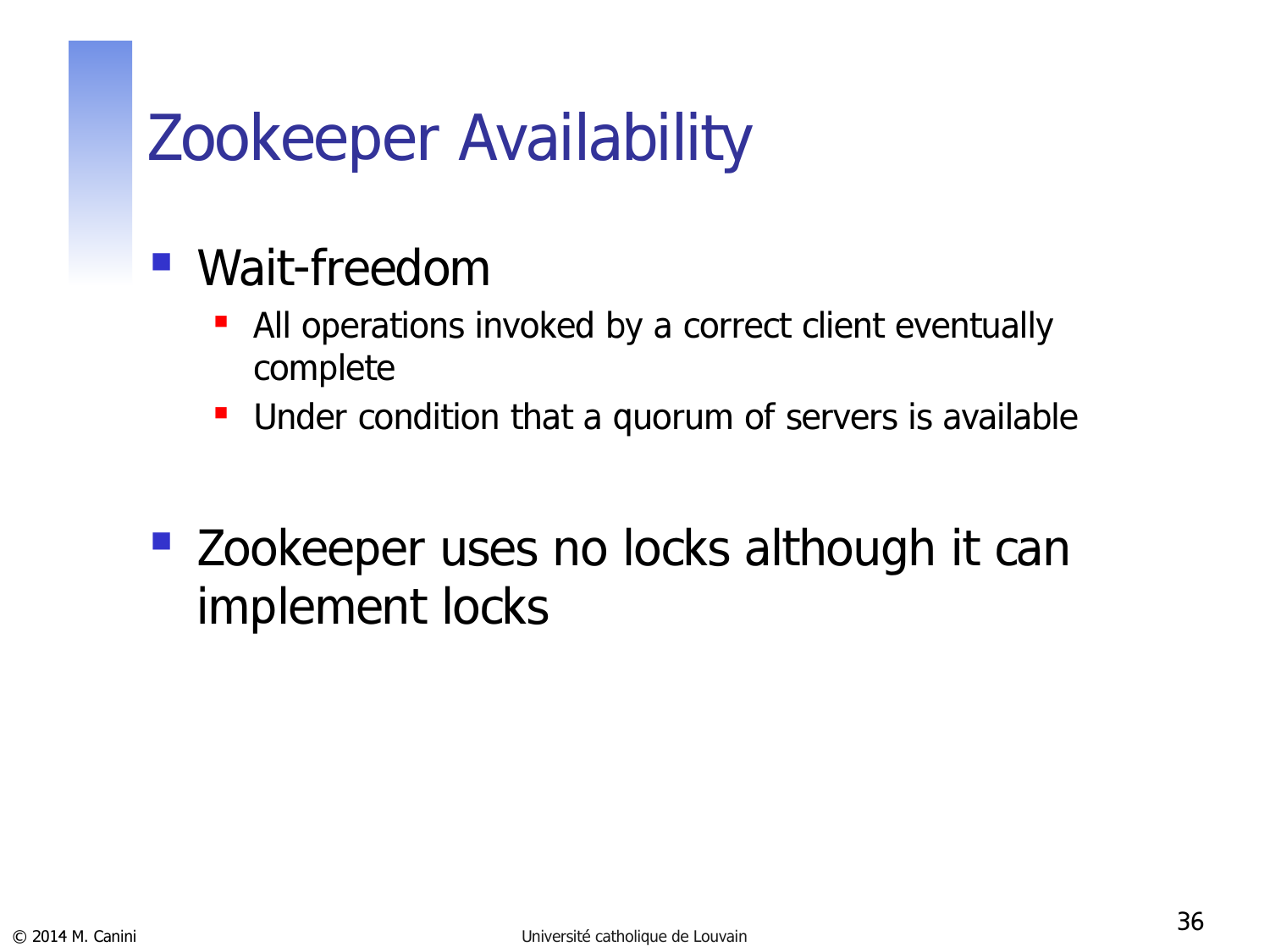

# Zookeeper Availability
Wait-freedom
All operations invoked by a correct client eventually complete
Under condition that a quorum of servers is available

Zookeeper uses no locks although it can implement locks
36
Université catholique de Louvain